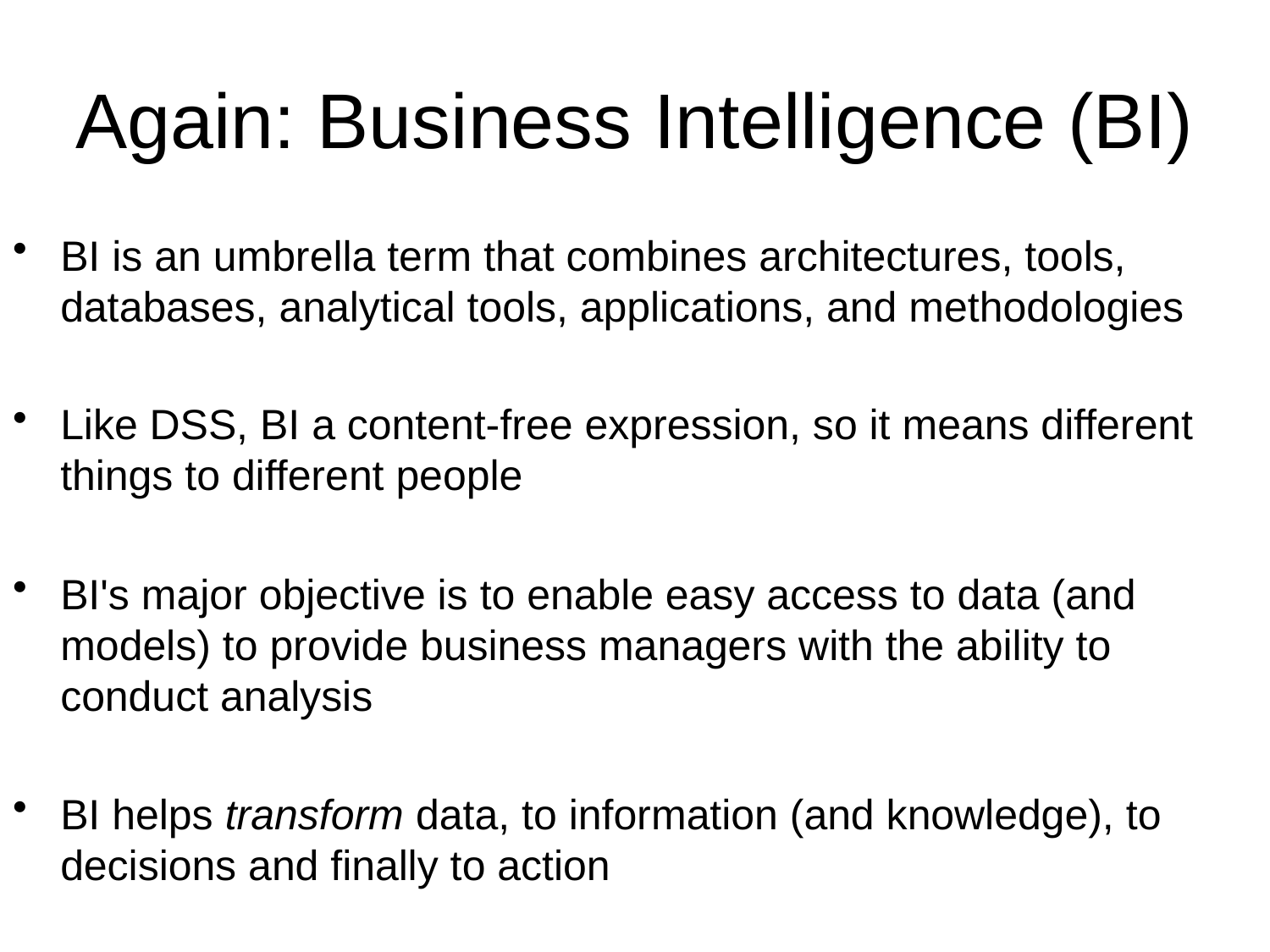

# Again: Business Intelligence (BI)
BI is an umbrella term that combines architectures, tools, databases, analytical tools, applications, and methodologies

Like DSS, BI a content-free expression, so it means different things to different people

BI's major objective is to enable easy access to data (and models) to provide business managers with the ability to conduct analysis

BI helps transform data, to information (and knowledge), to decisions and finally to action